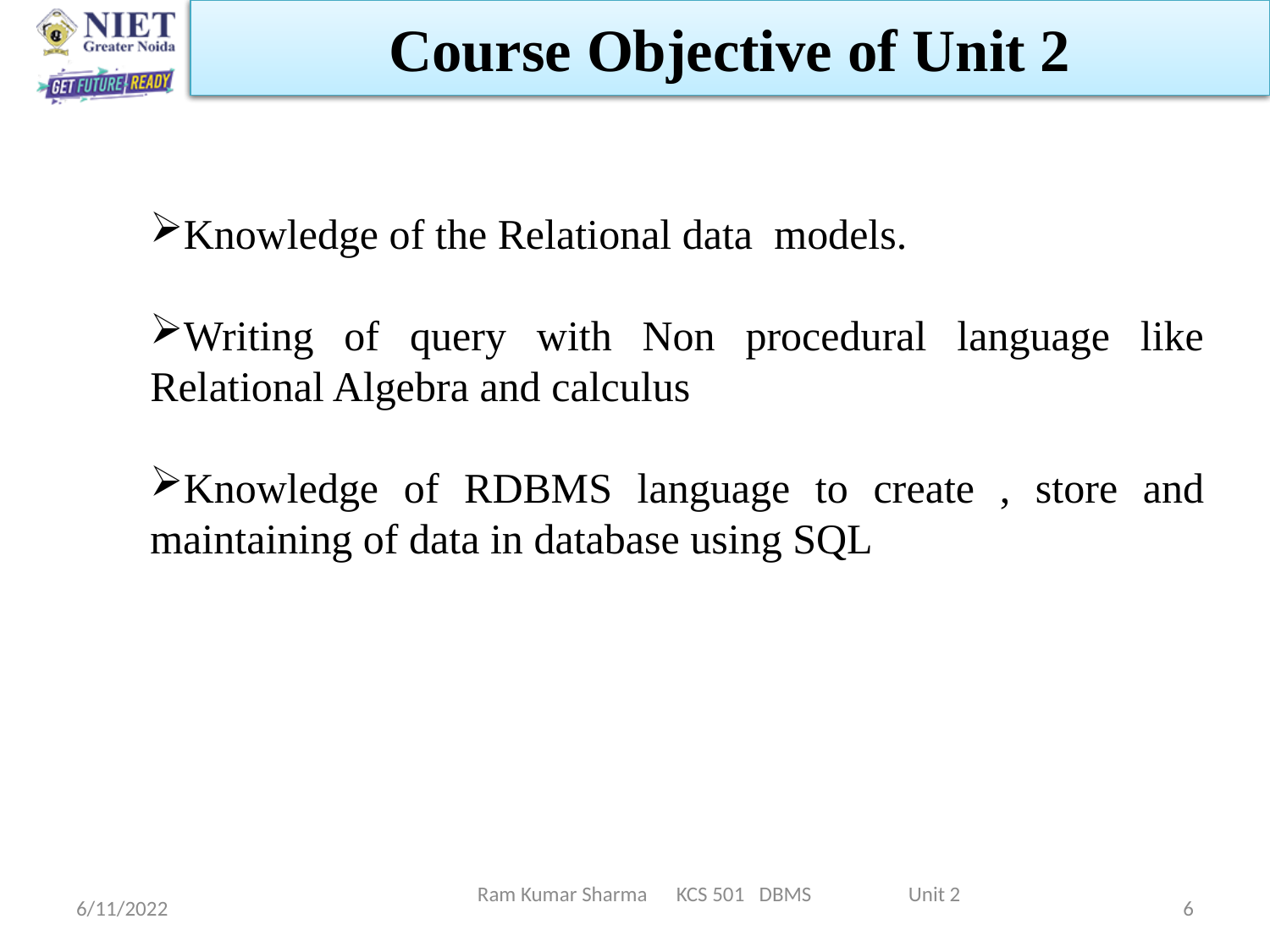

Course Objective of Unit 2
Knowledge of the Relational data  models.

Writing of query with Non procedural language like Relational Algebra and calculus

Knowledge of RDBMS language to create , store and maintaining of data in database using SQL

Ram Kumar Sharma      KCS 501   DBMS                    Unit 2
6/11/2022
6